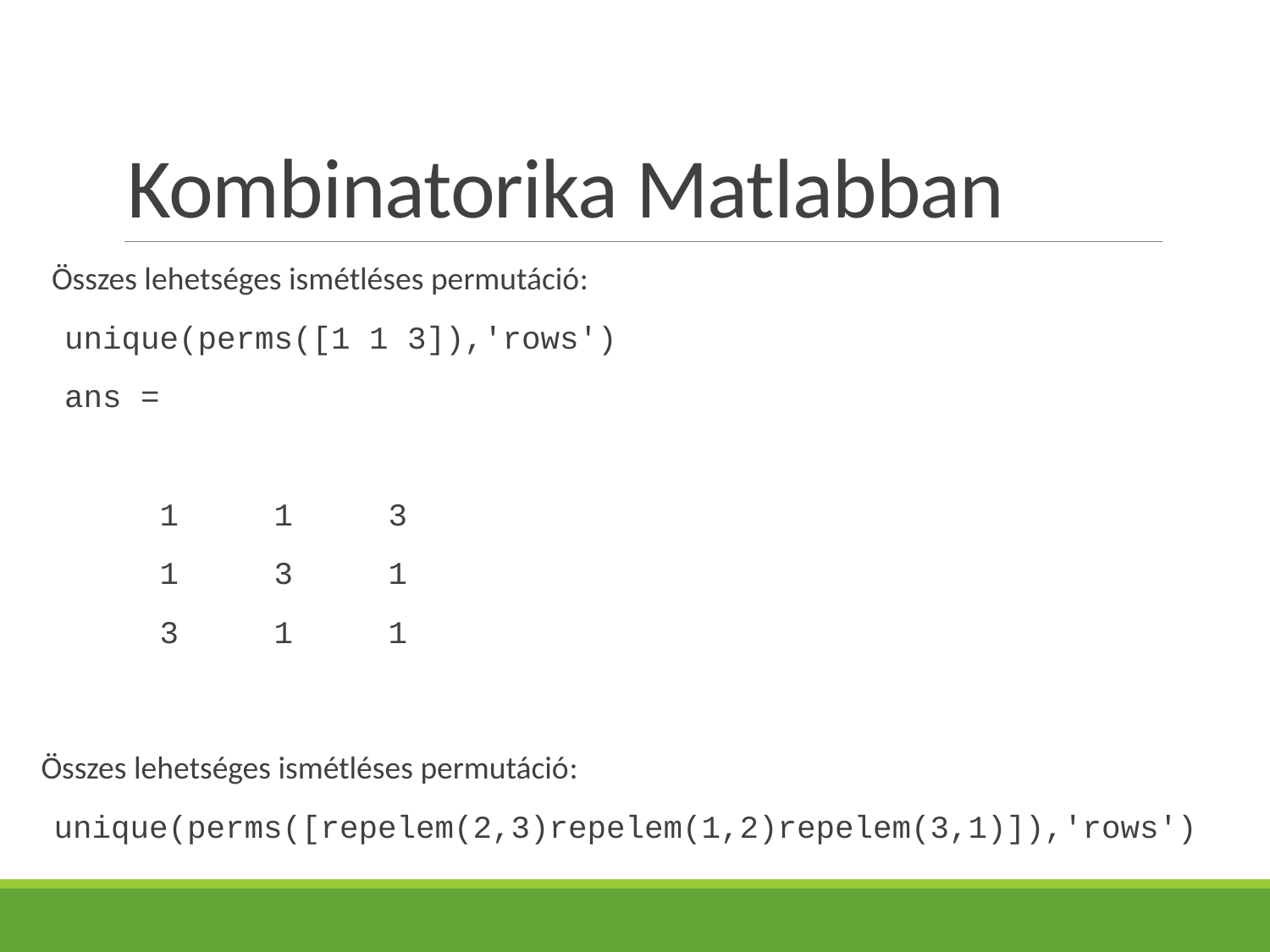

# Kombinatorika Matlabban
Összes lehetséges ismétléses permutáció:
unique(perms([1 1 3]),'rows')
ans =

     1     1     3
     1     3     1
     3     1     1
Összes lehetséges ismétléses permutáció:
unique(perms([repelem(2,3)repelem(1,2)repelem(3,1)]),'rows')